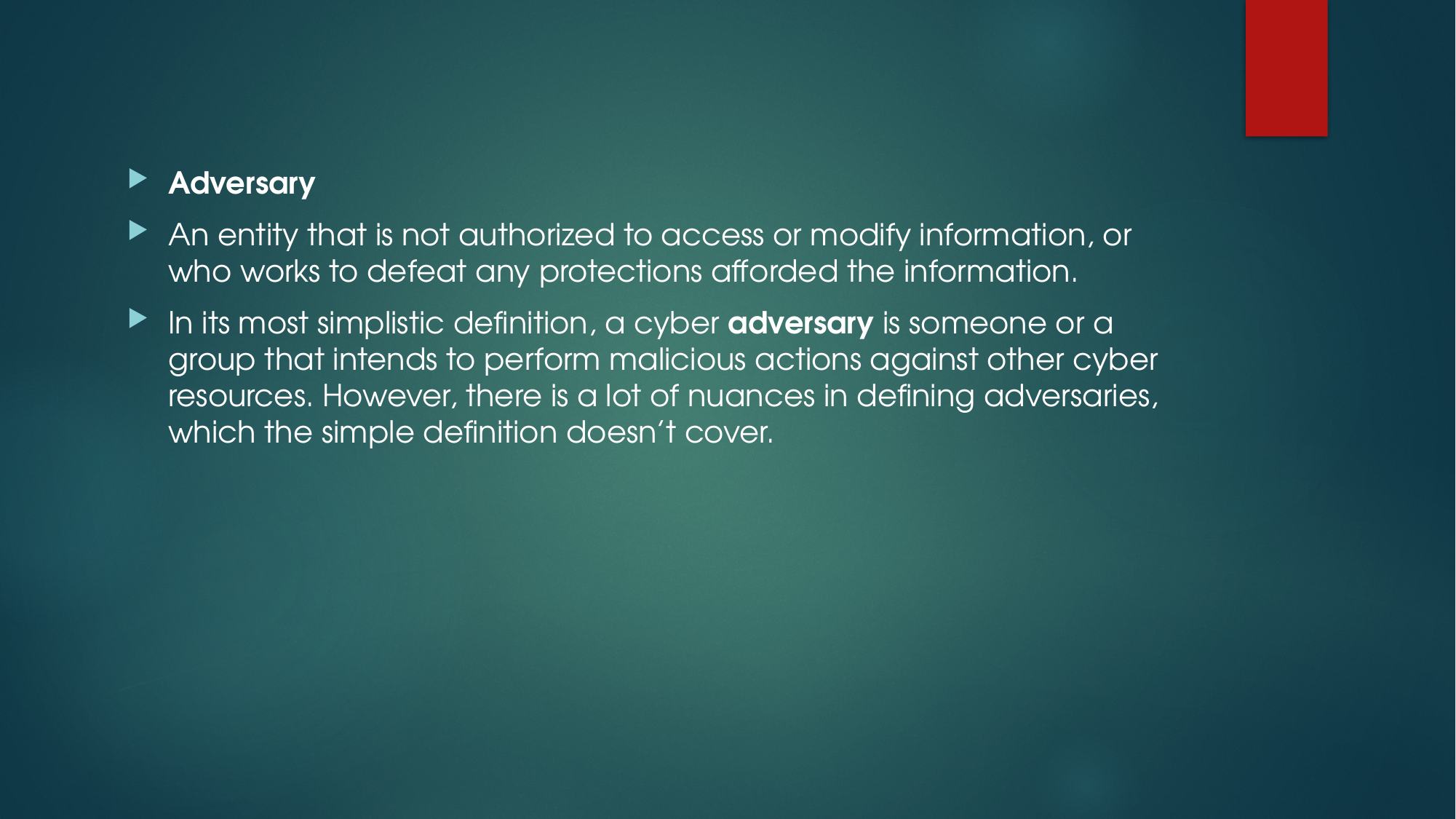

Adversary
An entity that is not authorized to access or modify information, or who works to defeat any protections afforded the information.
In its most simplistic definition, a cyber adversary is someone or a group that intends to perform malicious actions against other cyber resources. However, there is a lot of nuances in defining adversaries, which the simple definition doesn’t cover.